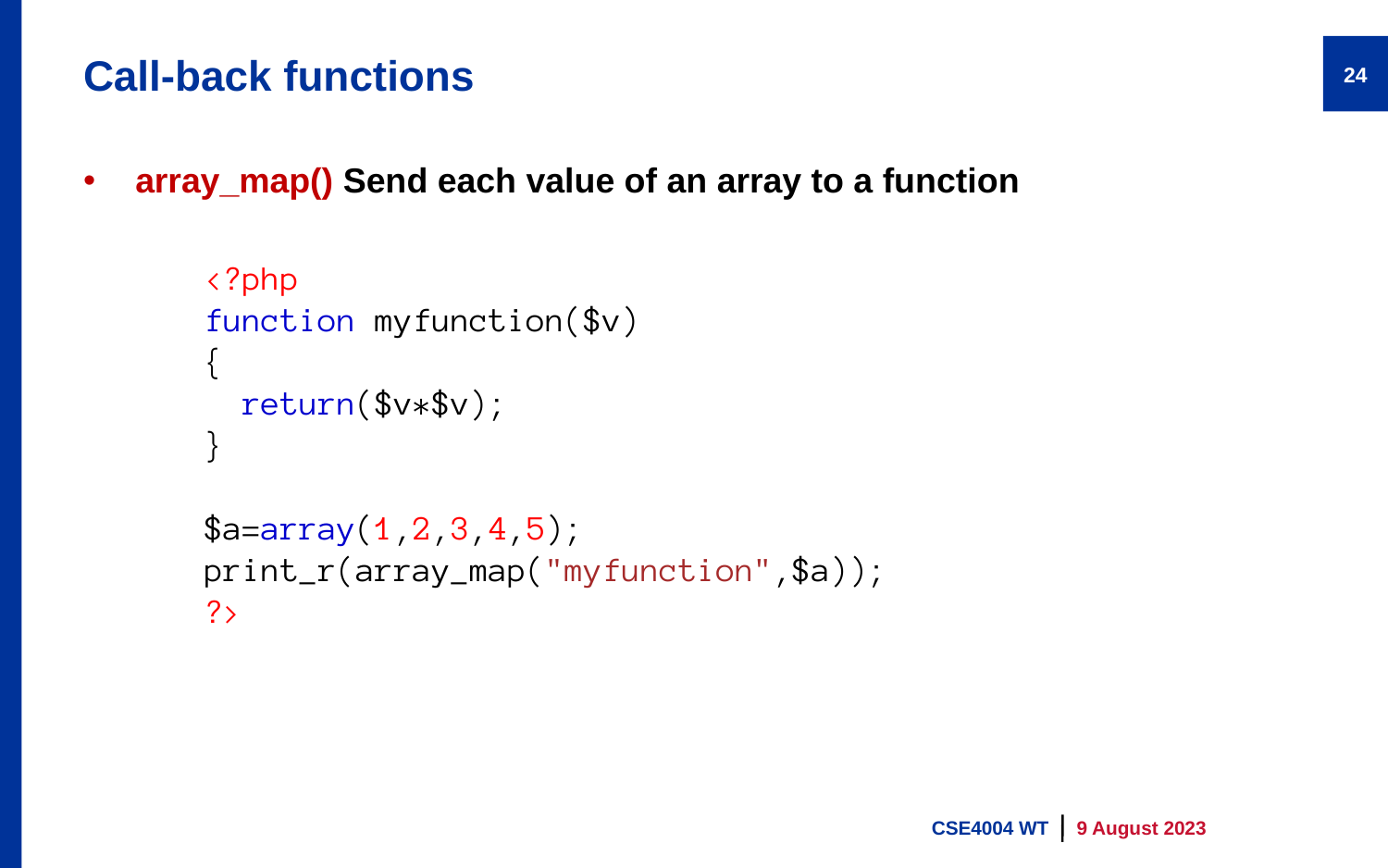

# Call-back functions
24
array_map() Send each value of an array to a function

<?php
function myfunction($v)
{
  return($v*$v);
}
$a=array(1,2,3,4,5);
print_r(array_map("myfunction",$a));
?>
CSE4004 WT
9 August 2023